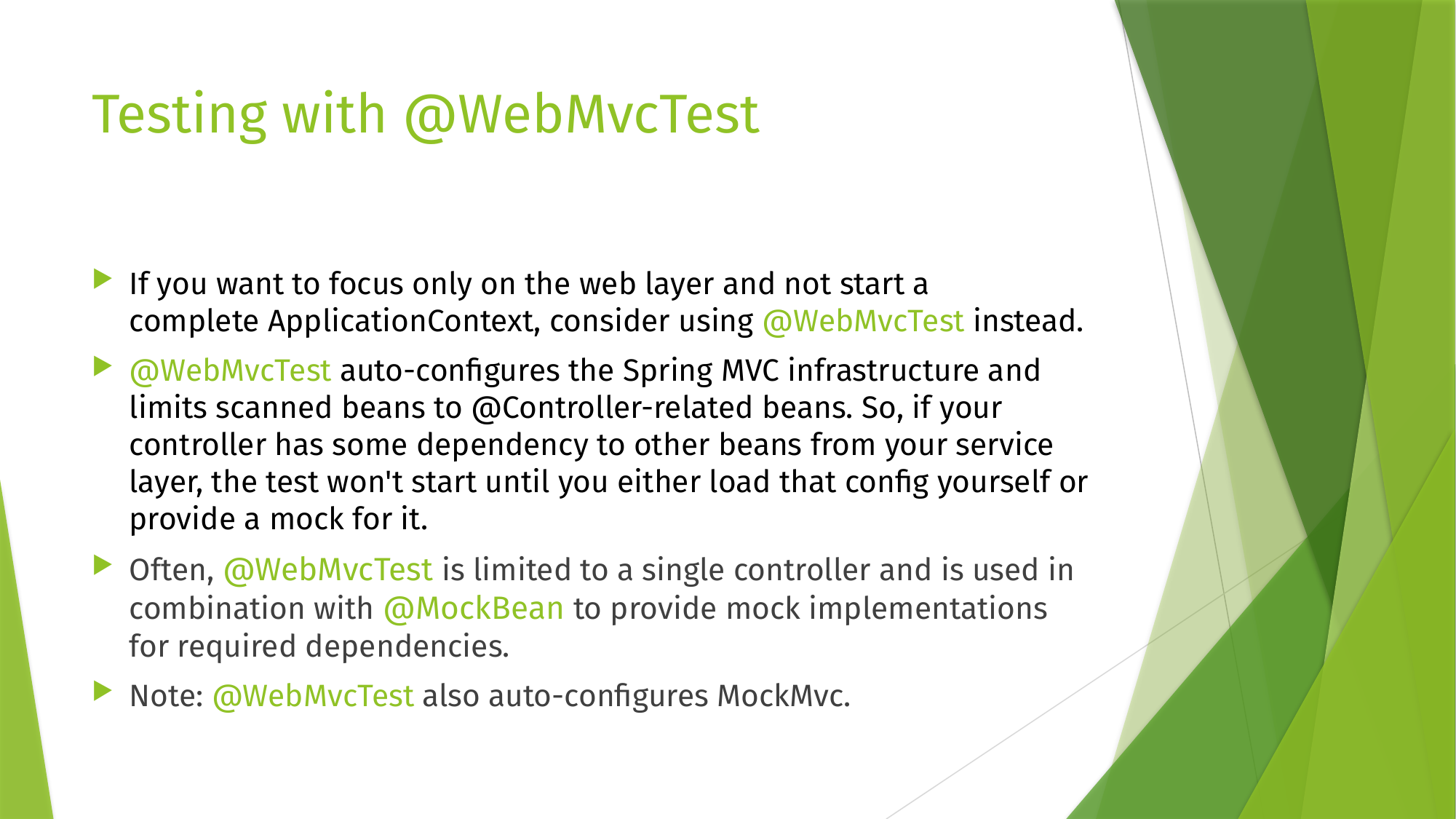

# Testing with @WebMvcTest
If you want to focus only on the web layer and not start a complete ApplicationContext, consider using @WebMvcTest instead.
@WebMvcTest auto-configures the Spring MVC infrastructure and limits scanned beans to @Controller-related beans. So, if your controller has some dependency to other beans from your service layer, the test won't start until you either load that config yourself or provide a mock for it.
Often, @WebMvcTest is limited to a single controller and is used in combination with @MockBean to provide mock implementations for required dependencies.
Note: @WebMvcTest also auto-configures MockMvc.